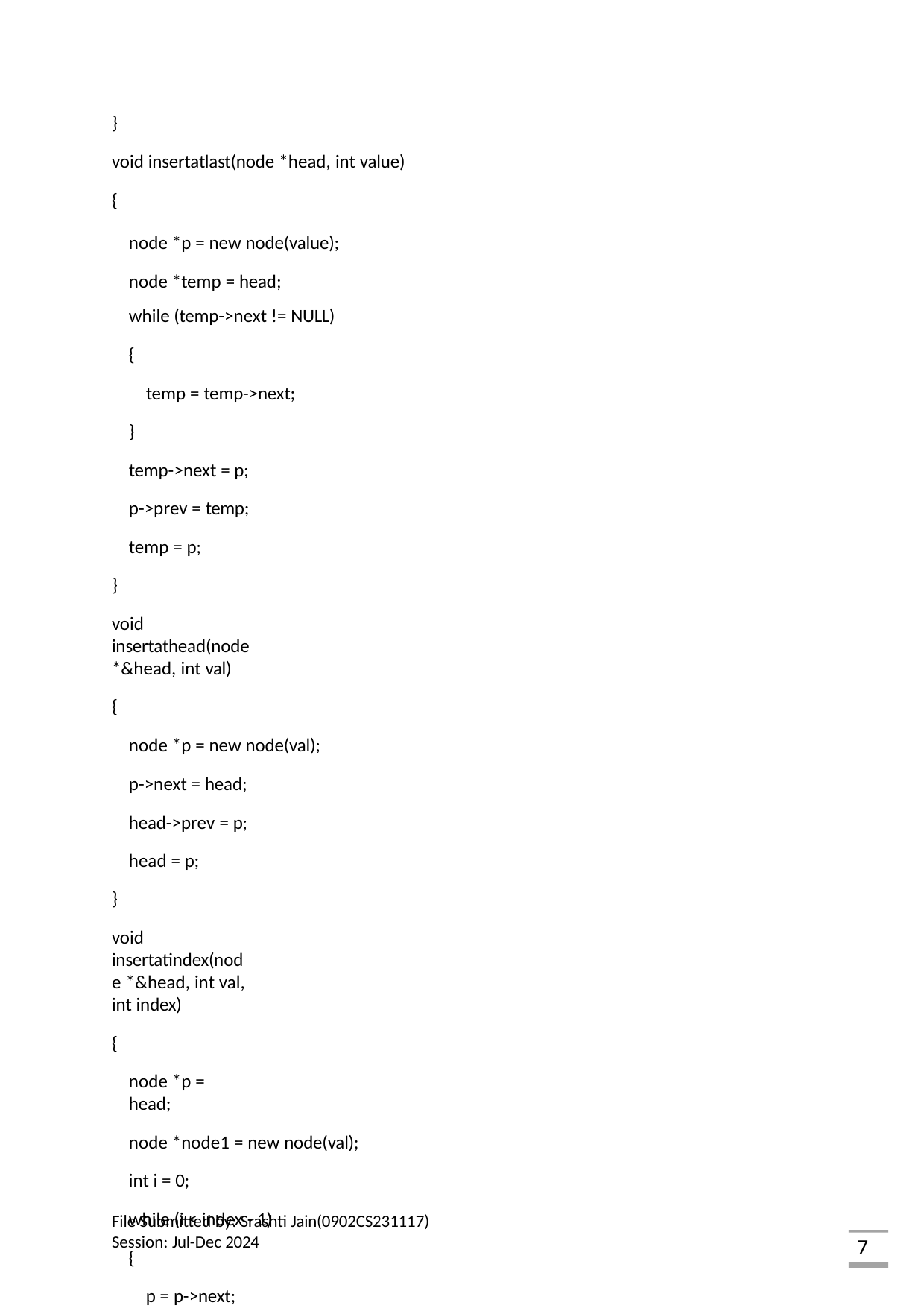

}
void insertatlast(node *head, int value)
{
node *p = new node(value); node *temp = head;
while (temp->next != NULL)
{
temp = temp->next;
}
temp->next = p;
p->prev = temp; temp = p;
}
void insertathead(node *&head, int val)
{
node *p = new node(val); p->next = head;
head->prev = p; head = p;
}
void insertatindex(node *&head, int val, int index)
{
node *p = head;
node *node1 = new node(val); int i = 0;
while (i < index - 1)
{
p = p->next;
File Submitted by: Srashti Jain(0902CS231117) Session: Jul-Dec 2024
7